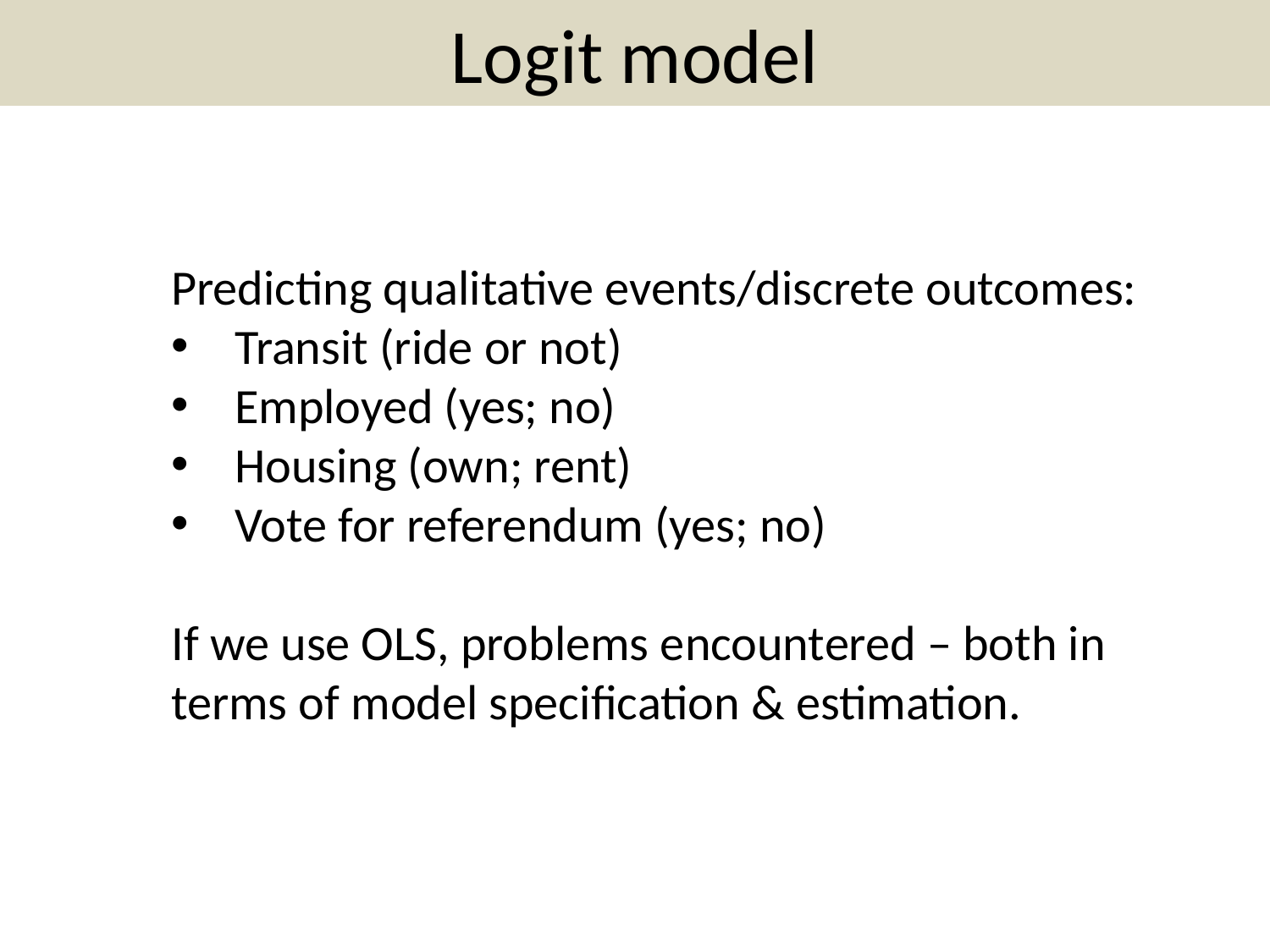

# Logit model

Predicting qualitative events/discrete outcomes:
Transit (ride or not)
Employed (yes; no)
Housing (own; rent)
Vote for referendum (yes; no)

If we use OLS, problems encountered – both in terms of model specification & estimation.